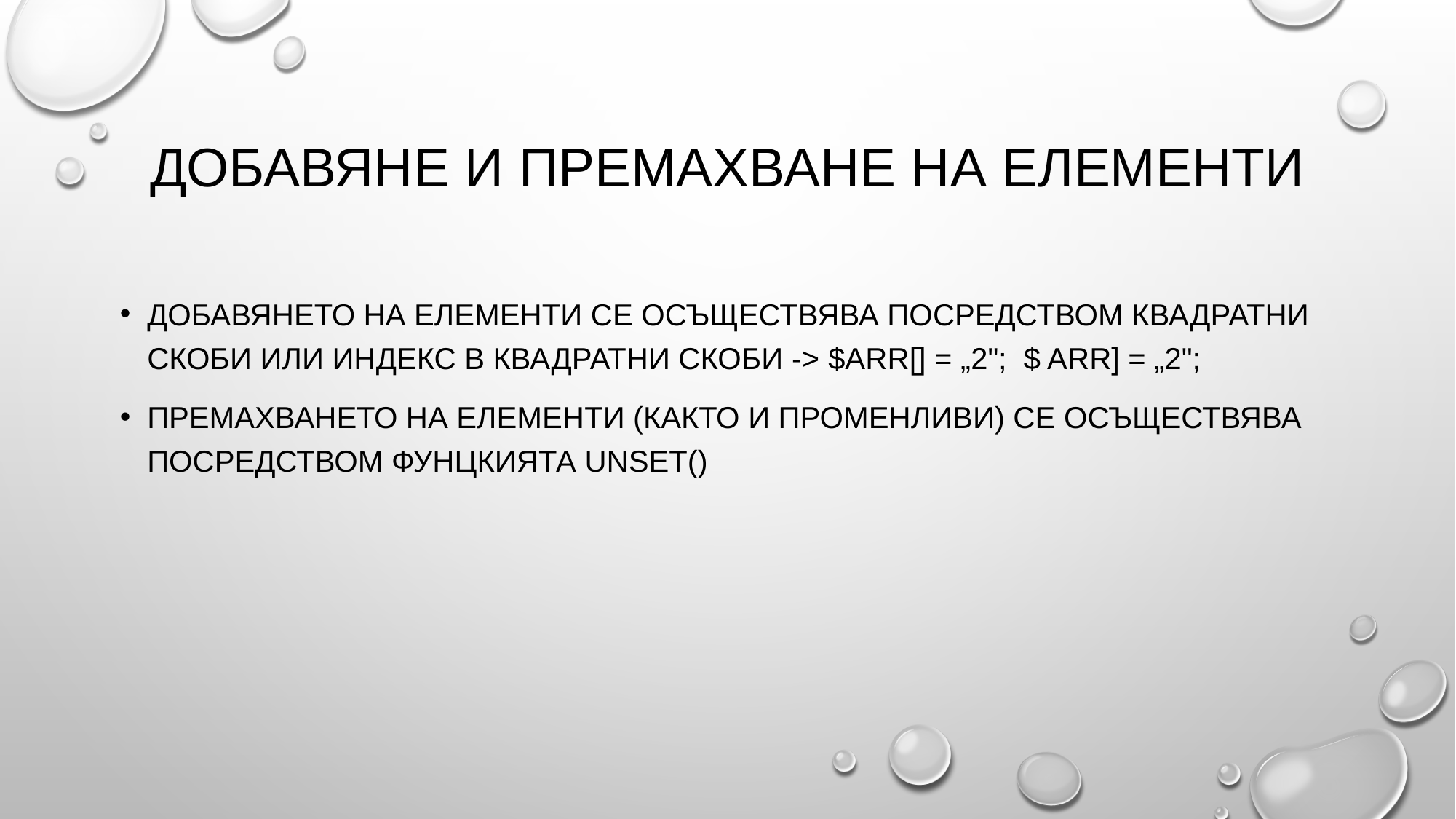

# Добавяне и премахване на елементи
Добавянето на елементи се осъществява посредством квадратни скоби или индекс в квадратни скоби -> $arr[] = „2";  $ arr] = „2";
Премахването на елементи (както и променливи) се осъществява посредством фунцкията unset()